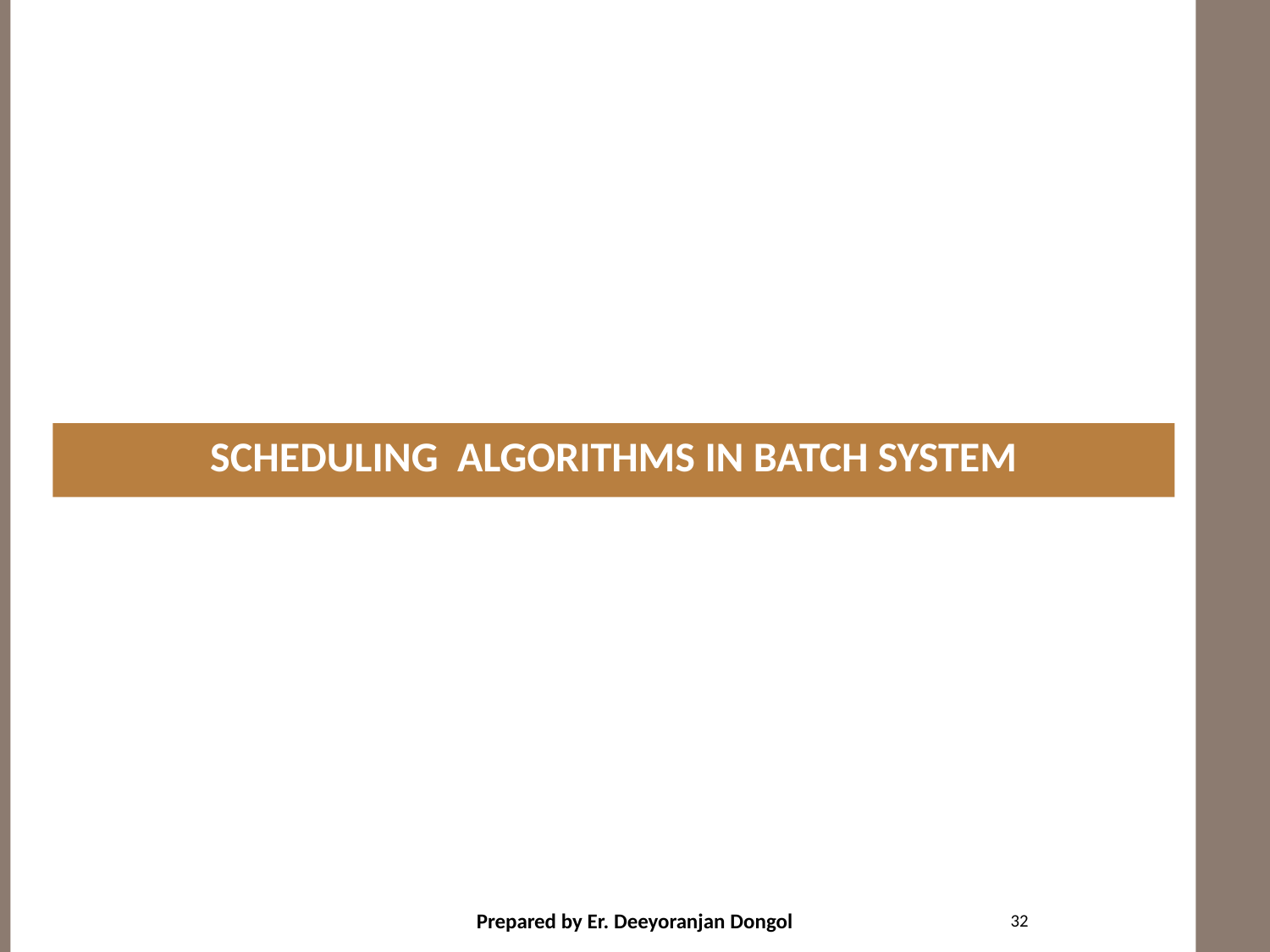

#
SCHEDULING  ALGORITHMS IN BATCH SYSTEM
32
Prepared by Er. Deeyoranjan Dongol